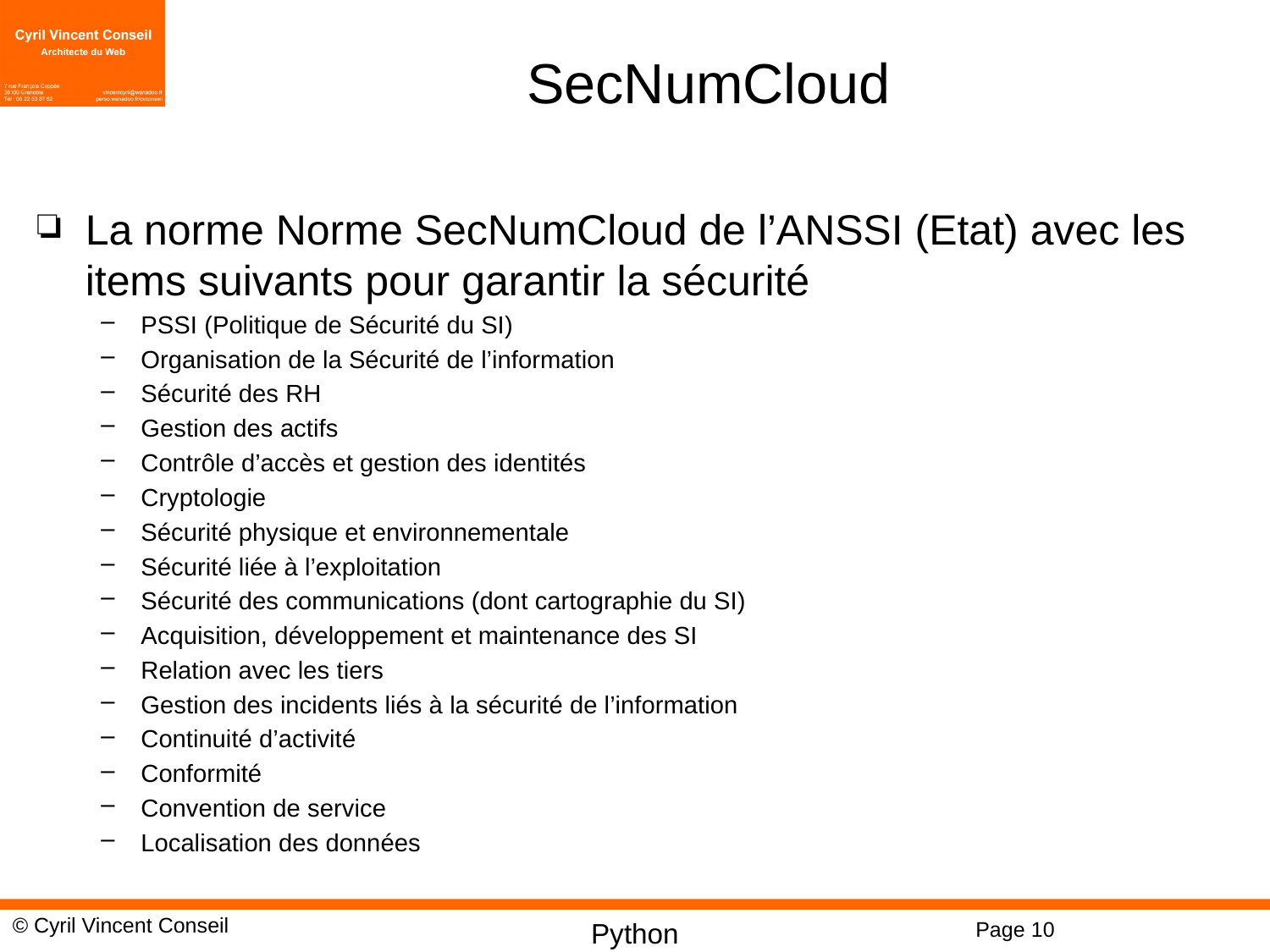

# SecNumCloud
La norme Norme SecNumCloud de l’ANSSI (Etat) avec les items suivants pour garantir la sécurité
PSSI (Politique de Sécurité du SI)
Organisation de la Sécurité de l’information
Sécurité des RH
Gestion des actifs
Contrôle d’accès et gestion des identités
Cryptologie
Sécurité physique et environnementale
Sécurité liée à l’exploitation
Sécurité des communications (dont cartographie du SI)
Acquisition, développement et maintenance des SI
Relation avec les tiers
Gestion des incidents liés à la sécurité de l’information
Continuité d’activité
Conformité
Convention de service
Localisation des données